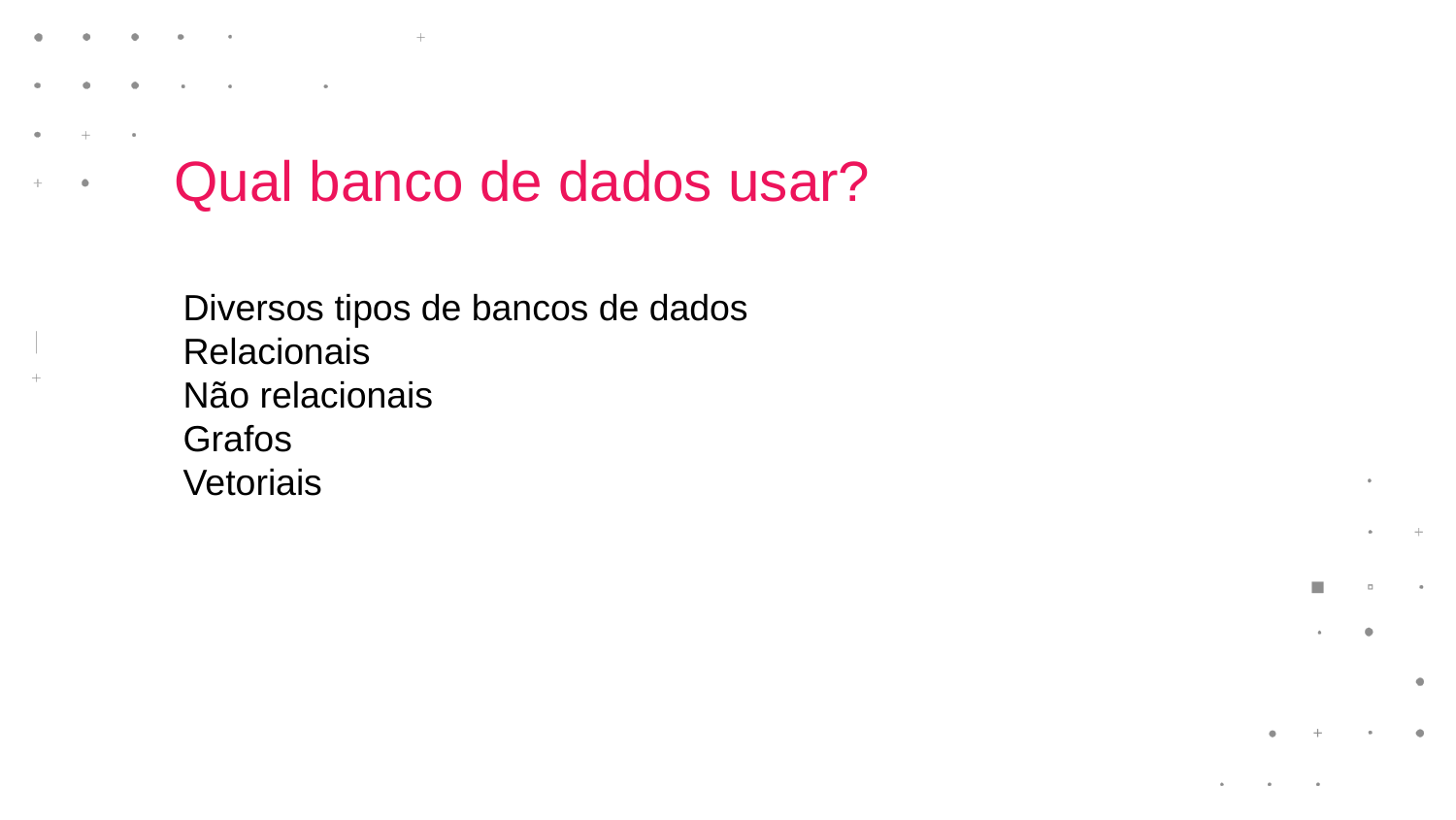

Qual banco de dados usar?
Diversos tipos de bancos de dados
Relacionais
Não relacionais
Grafos
Vetoriais
​​